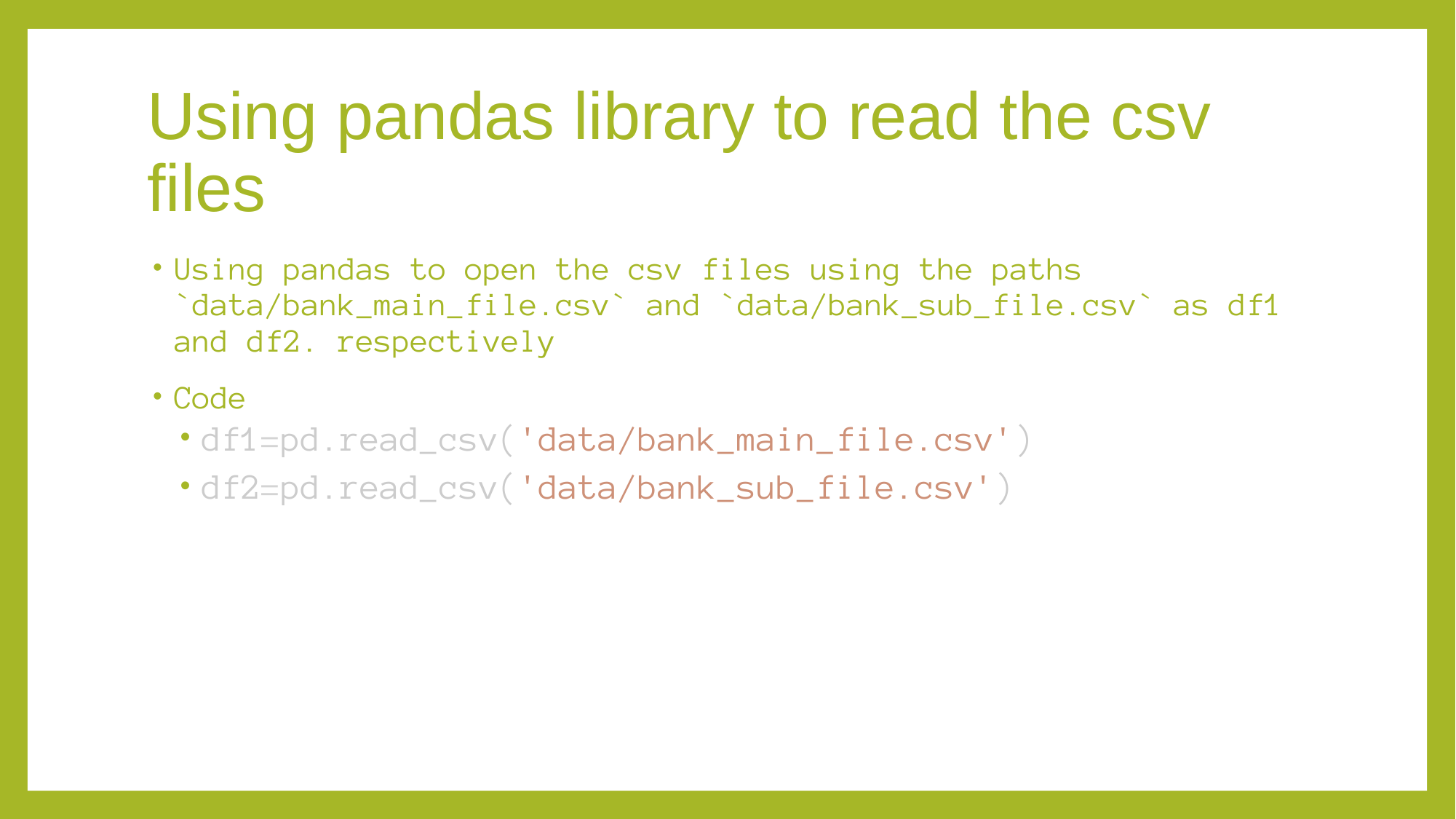

# Using pandas library to read the csv files
Using pandas to open the csv files using the paths `data/bank_main_file.csv` and `data/bank_sub_file.csv` as df1 and df2. respectively
Code
df1=pd.read_csv('data/bank_main_file.csv')
df2=pd.read_csv('data/bank_sub_file.csv')